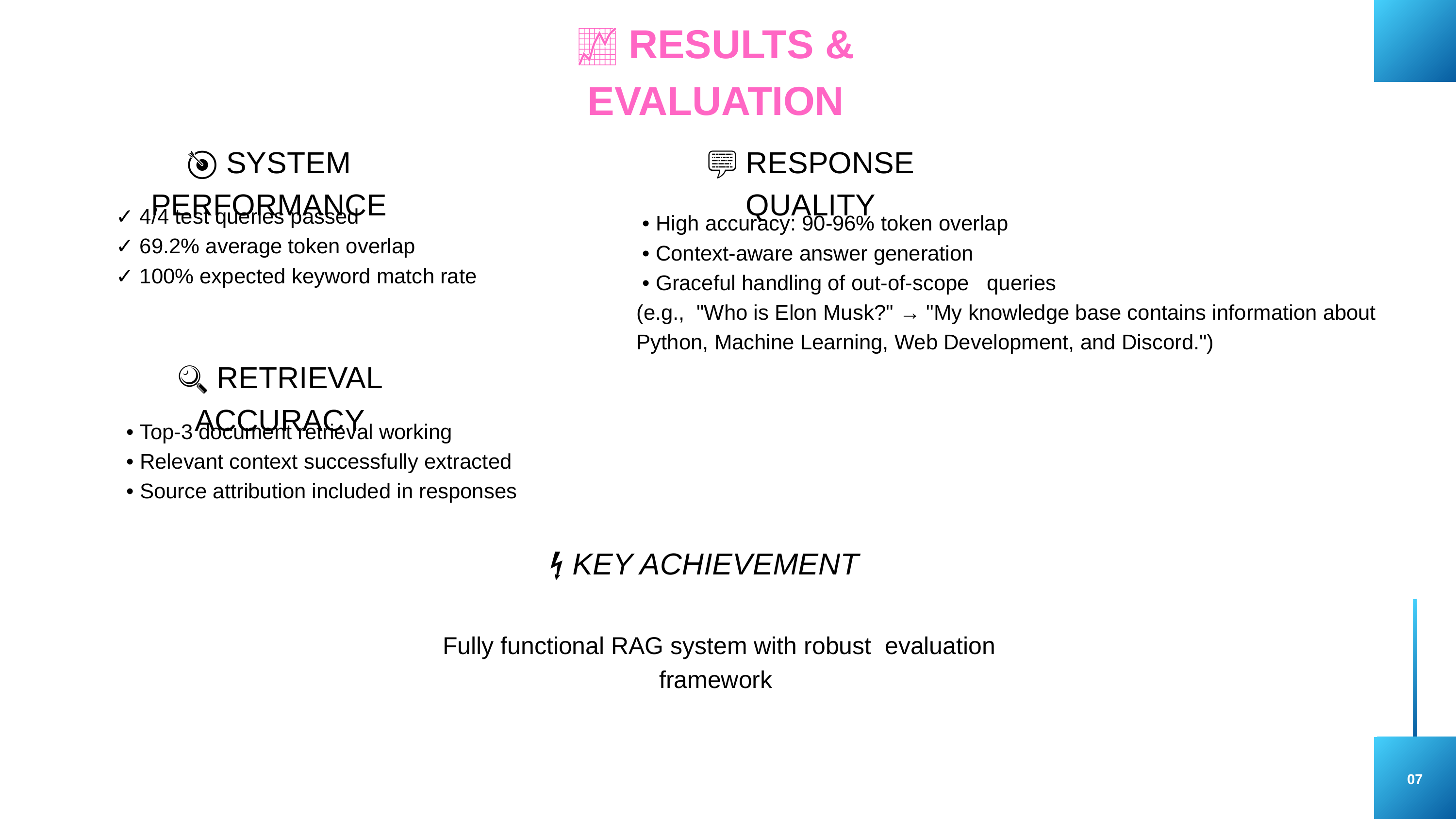

📈 RESULTS & EVALUATION
🎯 SYSTEM PERFORMANCE
💬 RESPONSE QUALITY
 ✓ 4/4 test queries passed
 ✓ 69.2% average token overlap
 ✓ 100% expected keyword match rate
 • High accuracy: 90-96% token overlap
 • Context-aware answer generation
 • Graceful handling of out-of-scope   queries
(e.g.,  "Who is Elon Musk?" → "My knowledge base contains information about Python, Machine Learning, Web Development, and Discord.")
🔍 RETRIEVAL ACCURACY
 • Top-3 document retrieval working
 • Relevant context successfully extracted
 • Source attribution included in responses
⚡ KEY ACHIEVEMENT

 Fully functional RAG system with robust  evaluation framework

07